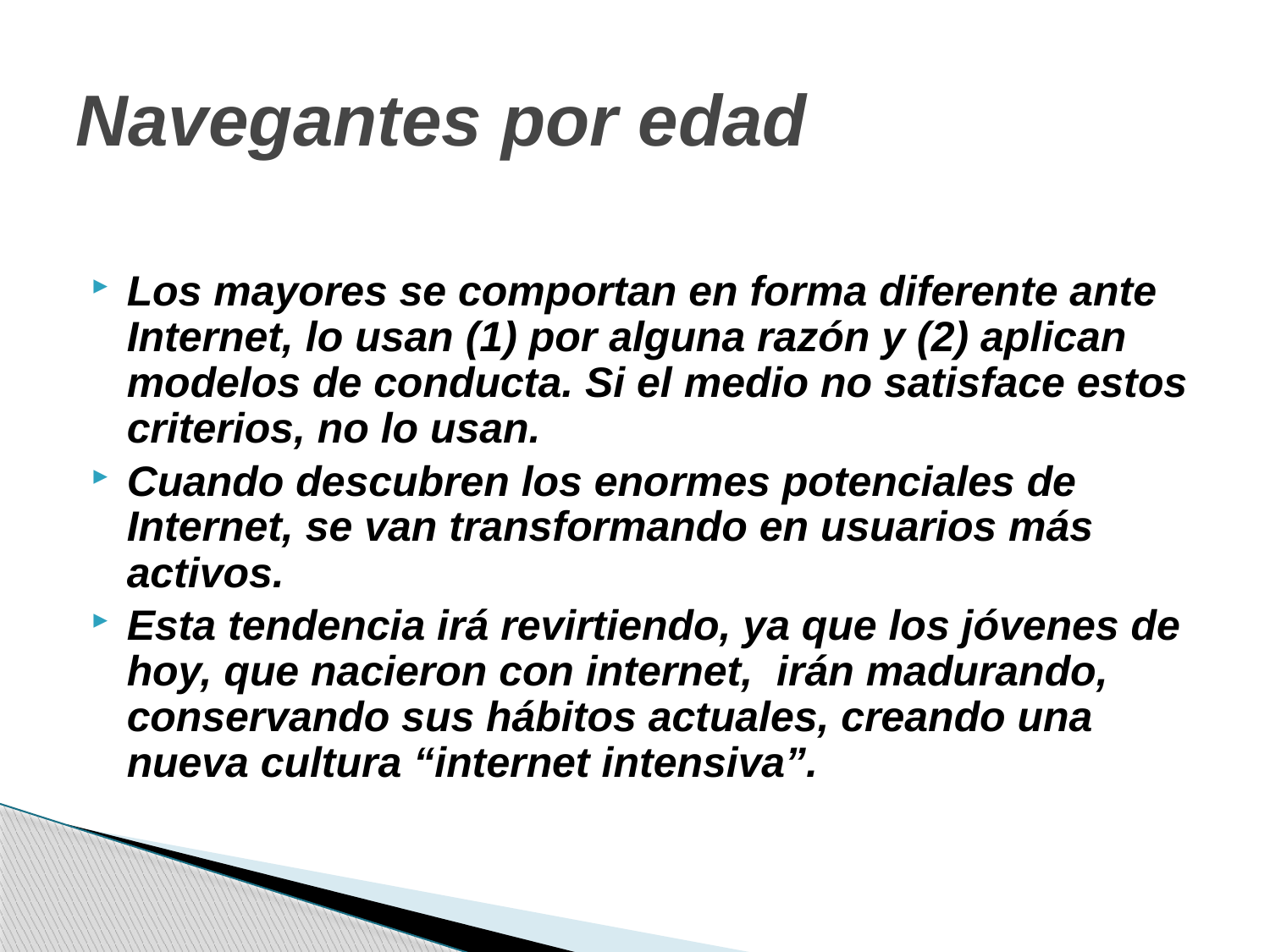

# Navegantes por edad

Los mayores se comportan en forma diferente ante Internet, lo usan (1) por alguna razón y (2) aplican modelos de conducta. Si el medio no satisface estos criterios, no lo usan.
Cuando descubren los enormes potenciales de Internet, se van transformando en usuarios más activos.
Esta tendencia irá revirtiendo, ya que los jóvenes de hoy, que nacieron con internet,  irán madurando, conservando sus hábitos actuales, creando una nueva cultura “internet intensiva”.